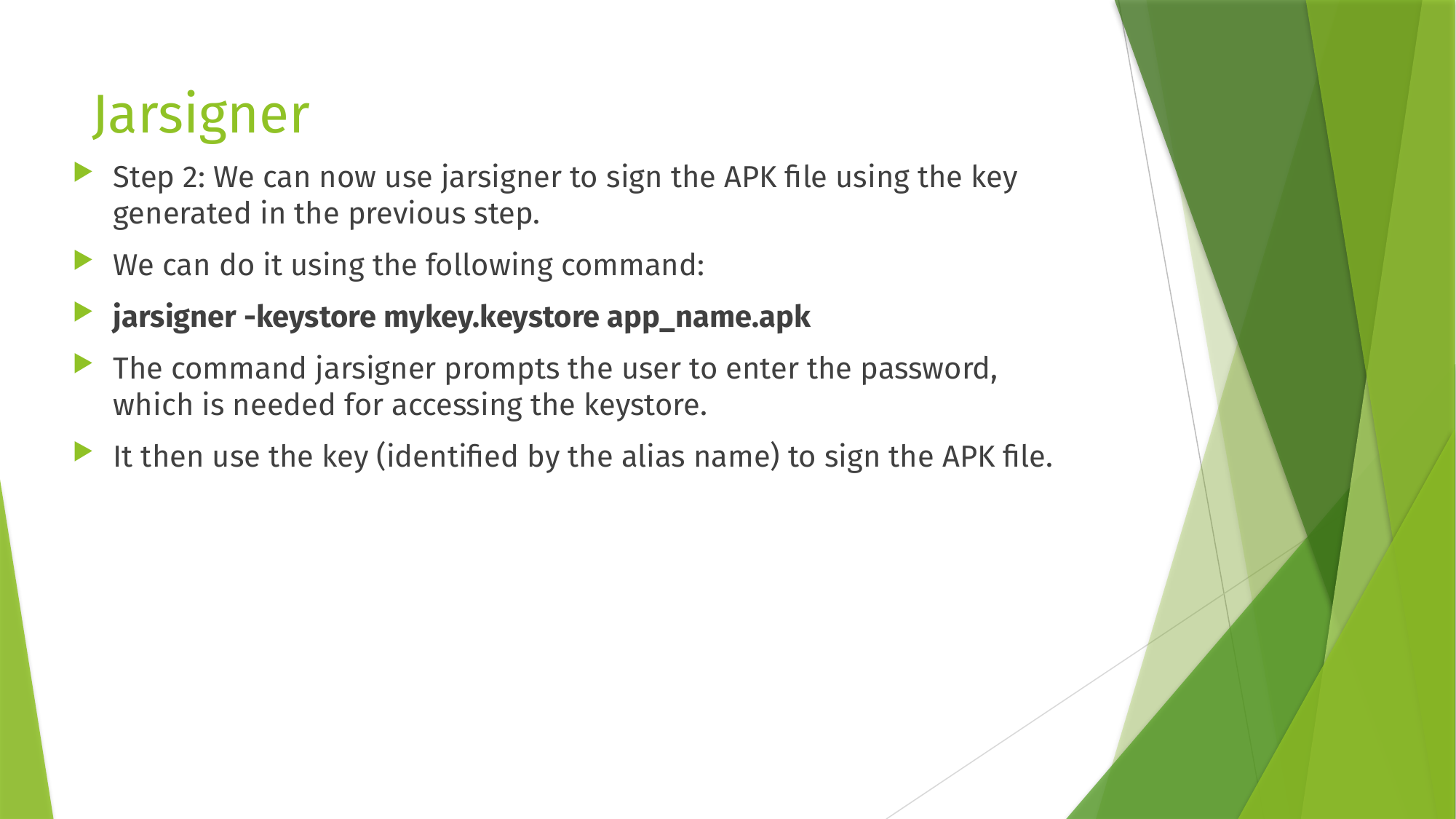

# Jarsigner
Step 2: We can now use jarsigner to sign the APK file using the key generated in the previous step.
We can do it using the following command:
jarsigner -keystore mykey.keystore app_name.apk
The command jarsigner prompts the user to enter the password, which is needed for accessing the keystore.
It then use the key (identified by the alias name) to sign the APK file.